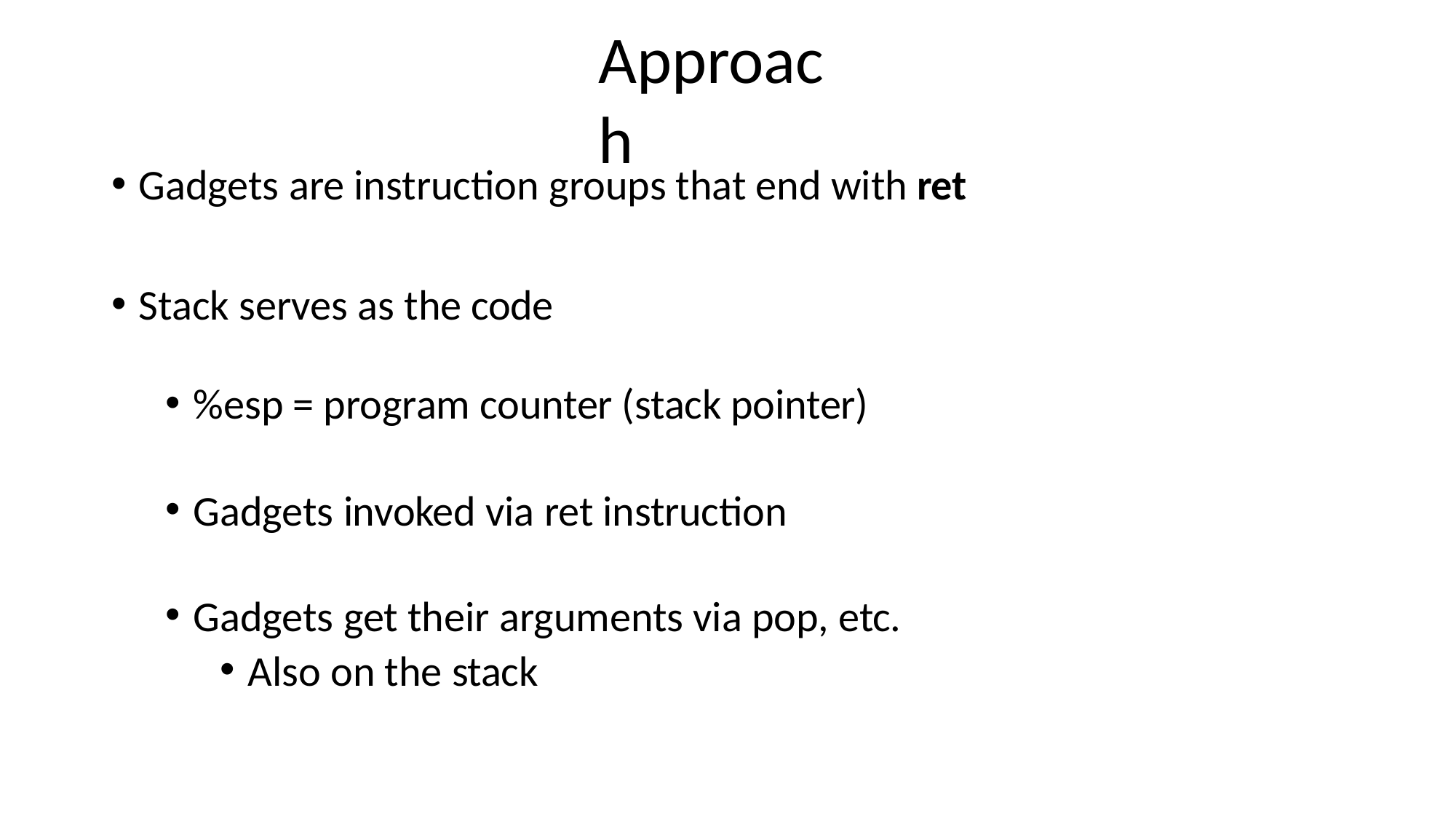

# Approach
Gadgets are instruction groups that end with ret

Stack serves as the code

%esp = program counter (stack pointer)

Gadgets invoked via ret instruction

Gadgets get their arguments via pop, etc.
Also on the stack